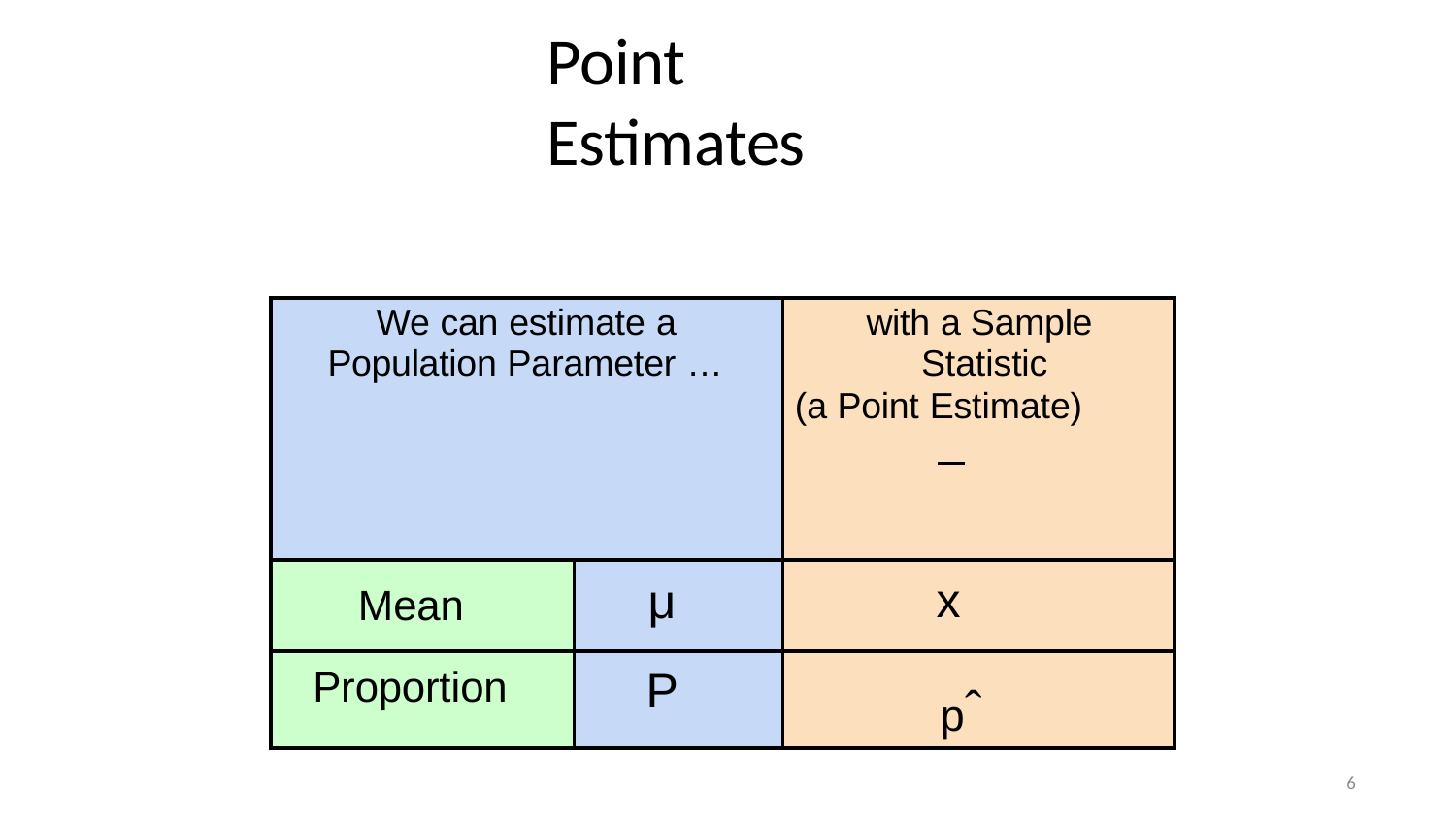

# Point Estimates
| We can estimate a Population Parameter … |  | with a Sample Statistic (a Point Estimate) |
| --- | --- | --- |
|  |  |  |
| Mean | μ | x |
| Proportion | P | pˆ |

6